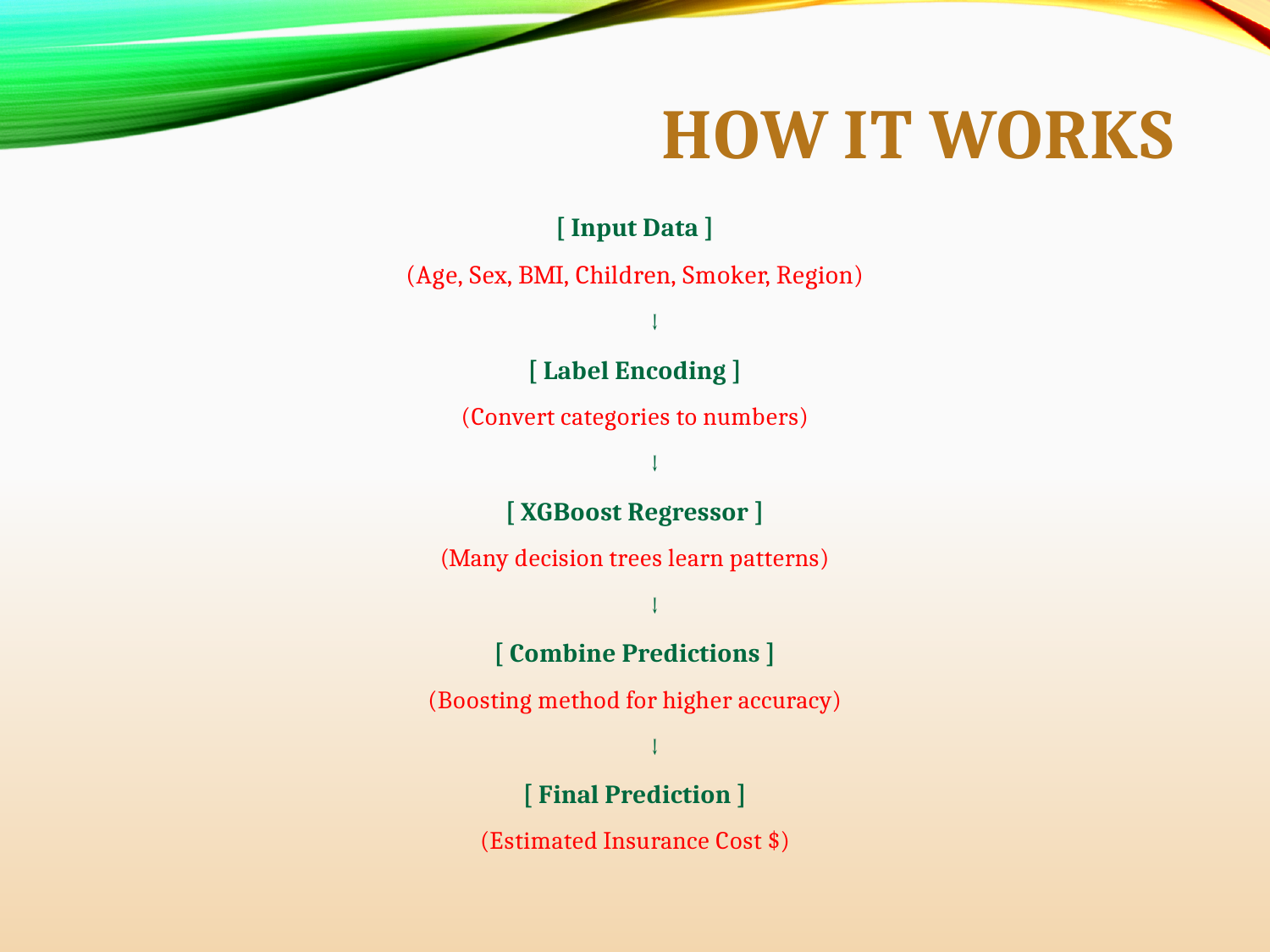

# How it works
[ Input Data ]
(Age, Sex, BMI, Children, Smoker, Region)
       ↓
[ Label Encoding ]
(Convert categories to numbers)
       ↓
[ XGBoost Regressor ]
(Many decision trees learn patterns)
       ↓
[ Combine Predictions ]
(Boosting method for higher accuracy)
       ↓
[ Final Prediction ]
(Estimated Insurance Cost $)